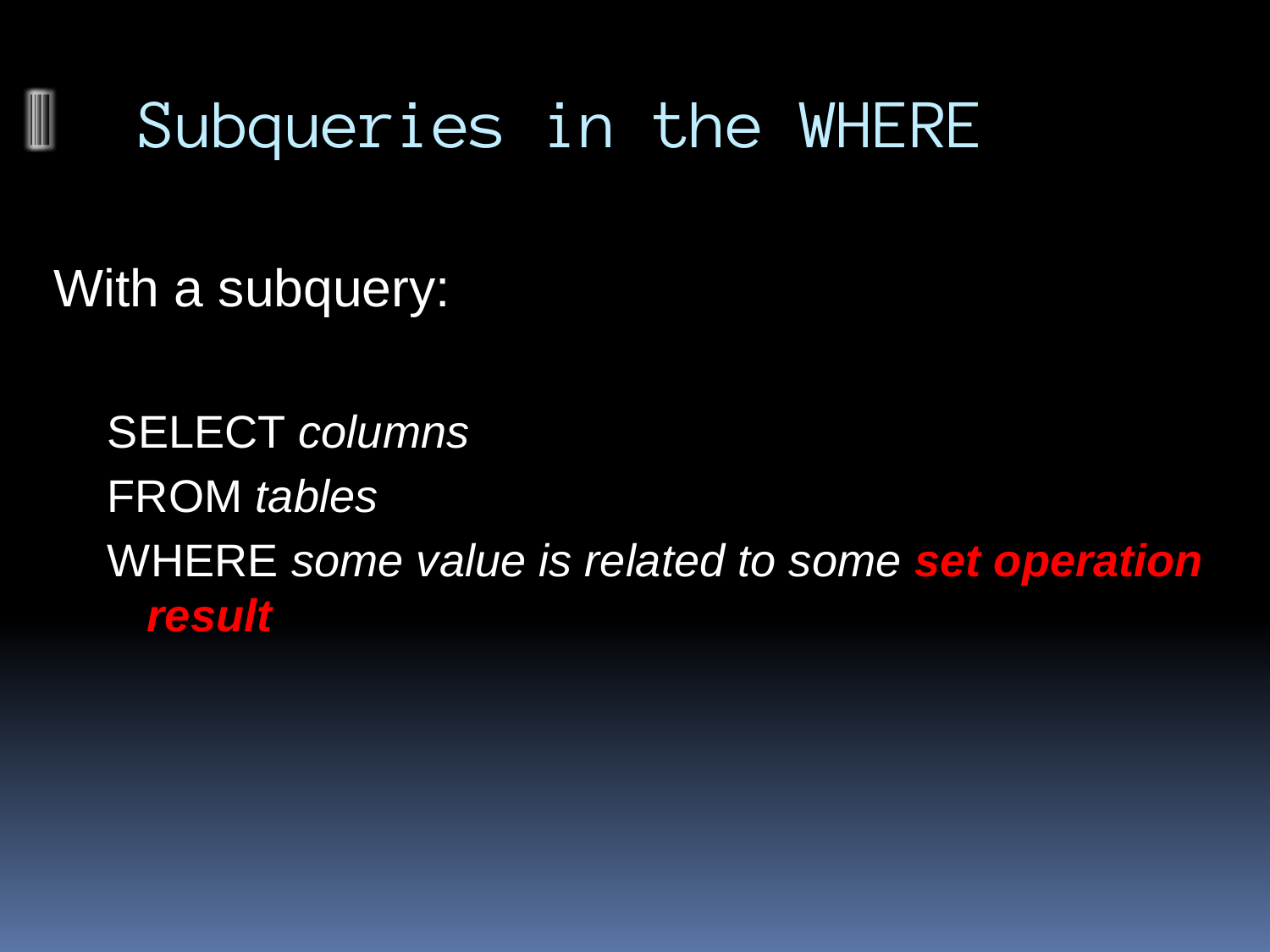

# Subqueries in the WHERE
With a subquery:

SELECT columns
FROM tables
WHERE some value is related to some set operation result